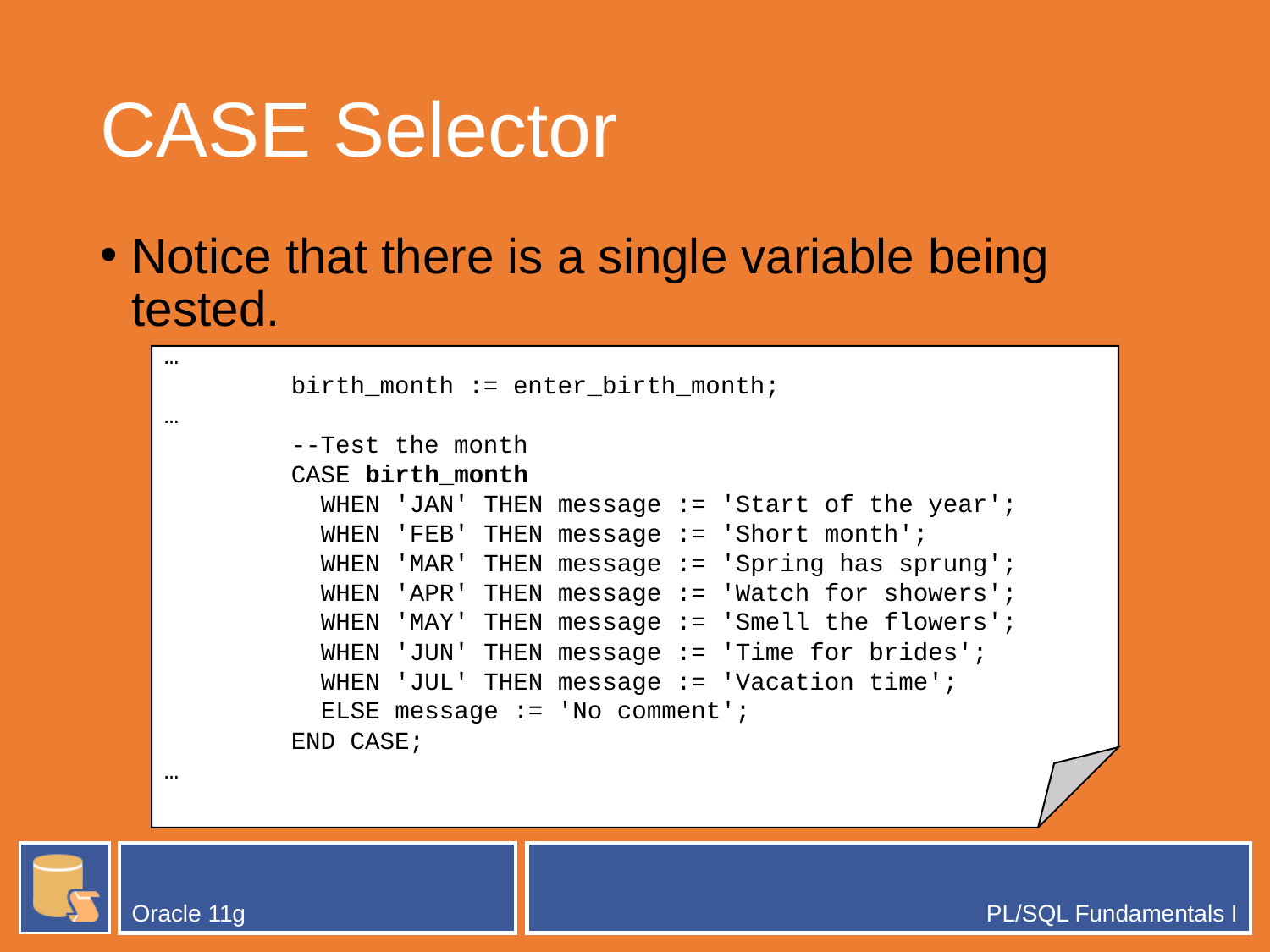

# CASE Selector
Notice that there is a single variable being tested.

…
	birth_month := enter_birth_month;
…
	--Test the month
	CASE birth_month
	  WHEN 'JAN' THEN message := 'Start of the year';
	  WHEN 'FEB' THEN message := 'Short month';
	  WHEN 'MAR' THEN message := 'Spring has sprung';
	  WHEN 'APR' THEN message := 'Watch for showers';
	  WHEN 'MAY' THEN message := 'Smell the flowers';
	  WHEN 'JUN' THEN message := 'Time for brides';
	  WHEN 'JUL' THEN message := 'Vacation time';
	  ELSE message := 'No comment';
	END CASE;
…